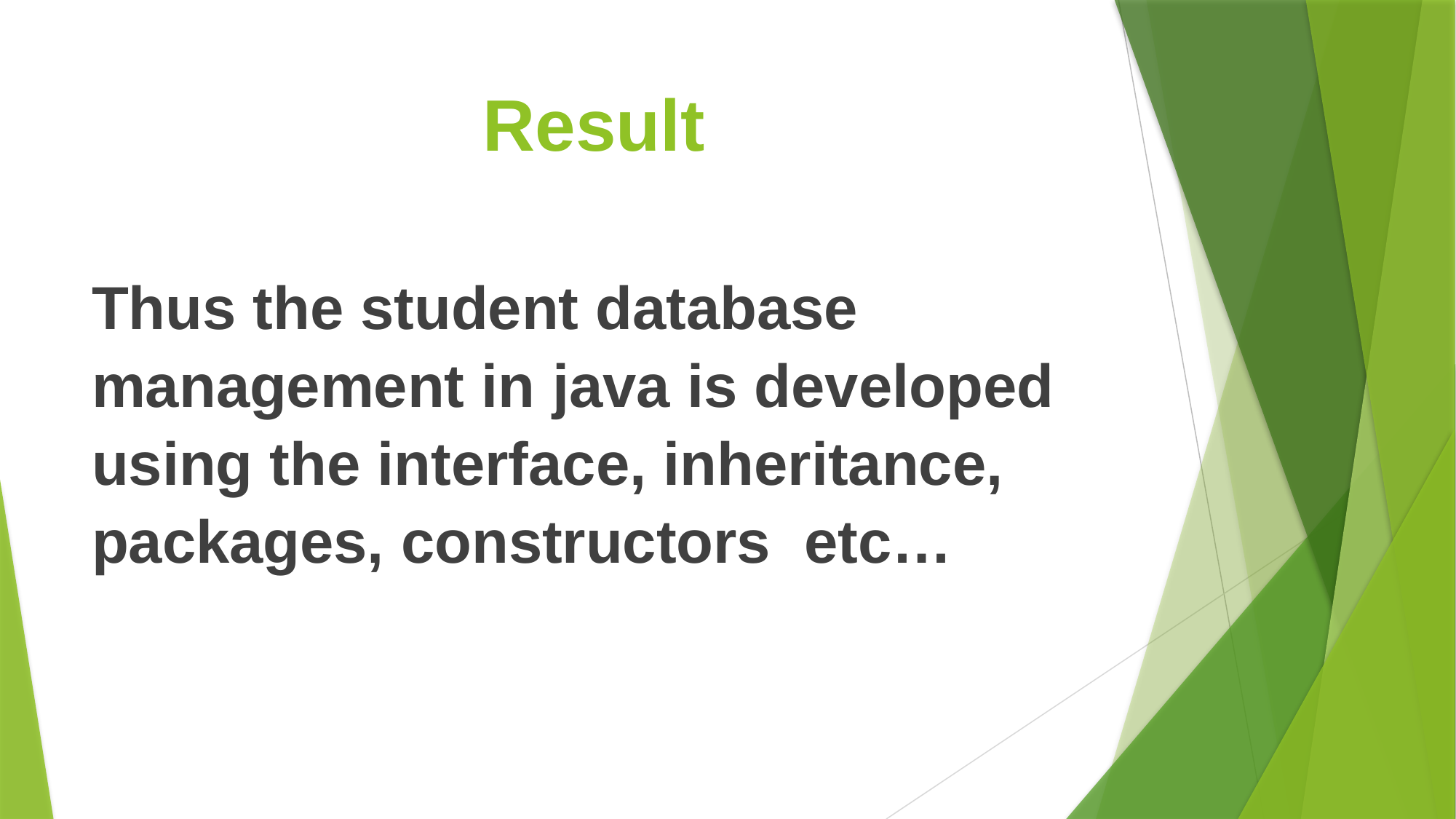

# Result
Thus the student database management in java is developed using the interface, inheritance, packages, constructors  etc…